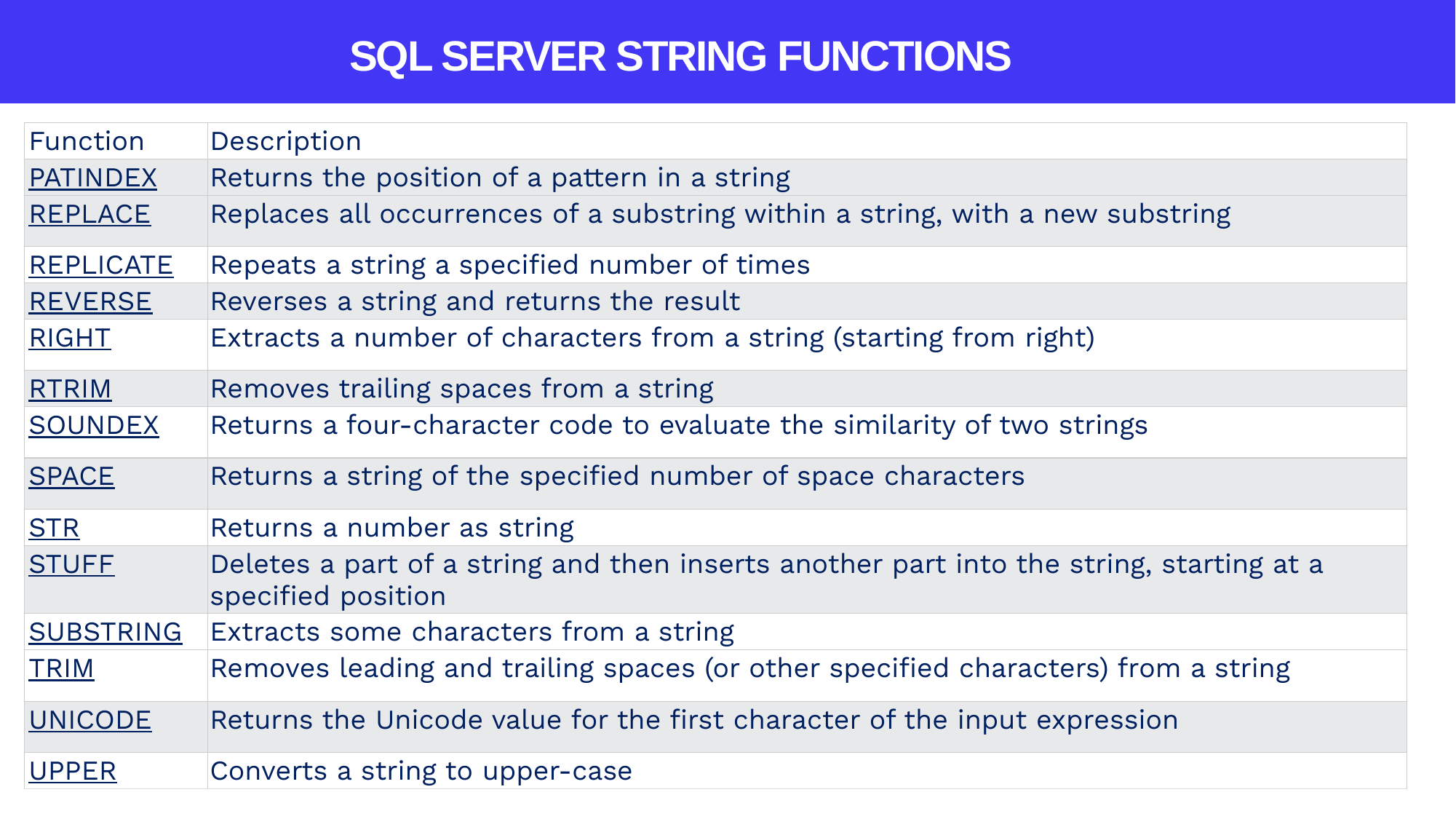

SQL SERVER STRING FUNCTIONS
| Function | Description |
| --- | --- |
| PATINDEX | Returns the position of a pattern in a string |
| REPLACE | Replaces all occurrences of a substring within a string, with a new substring |
| REPLICATE | Repeats a string a specified number of times |
| REVERSE | Reverses a string and returns the result |
| RIGHT | Extracts a number of characters from a string (starting from right) |
| RTRIM | Removes trailing spaces from a string |
| SOUNDEX | Returns a four-character code to evaluate the similarity of two strings |
| SPACE | Returns a string of the specified number of space characters |
| STR | Returns a number as string |
| STUFF | Deletes a part of a string and then inserts another part into the string, starting at a specified position |
| SUBSTRING | Extracts some characters from a string |
| TRIM | Removes leading and trailing spaces (or other specified characters) from a string |
| UNICODE | Returns the Unicode value for the first character of the input expression |
| UPPER | Converts a string to upper-case |